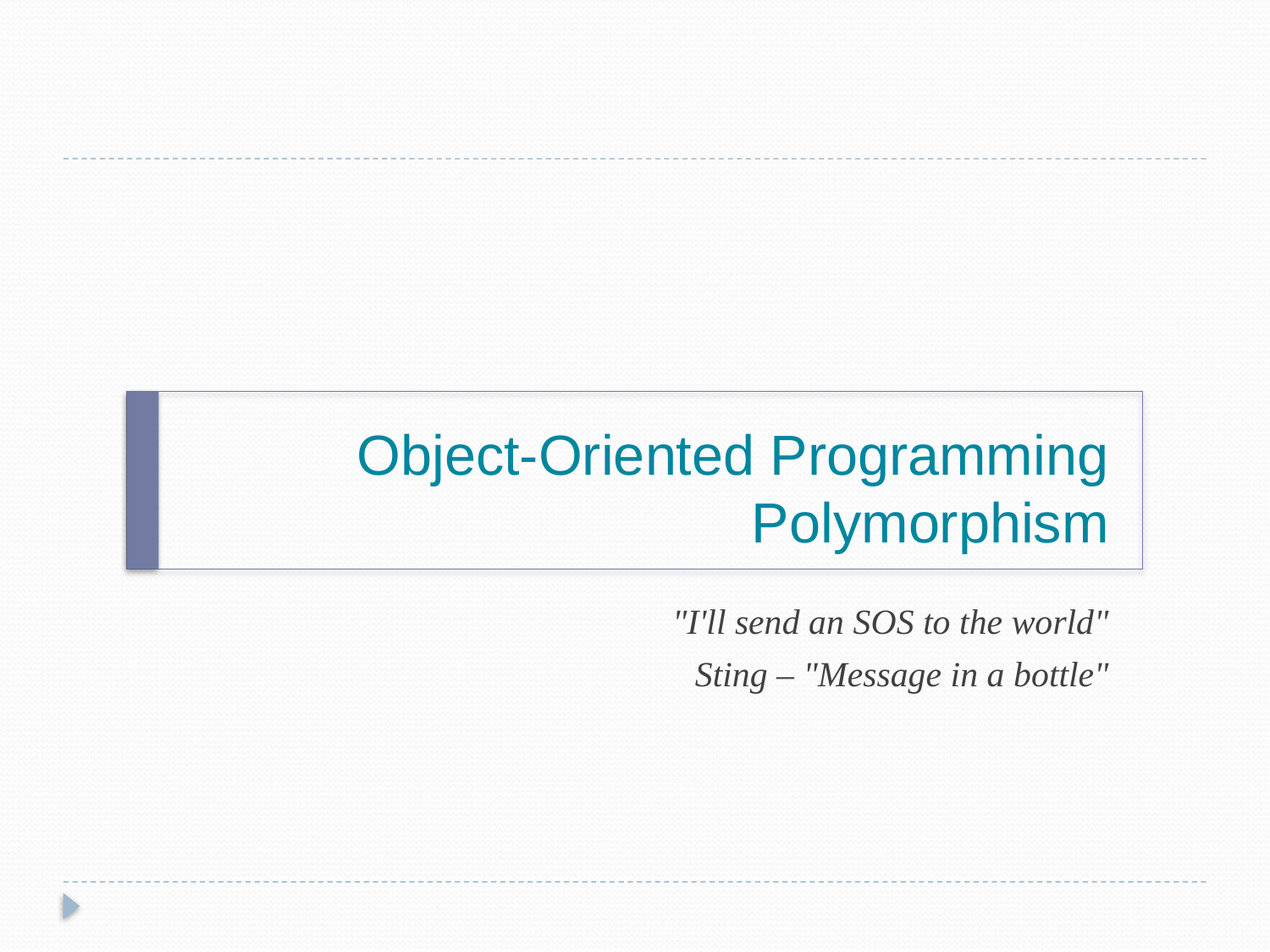

# Object-Oriented Programming Polymorphism
"I'll send an SOS to the world"
Sting – "Message in a bottle"